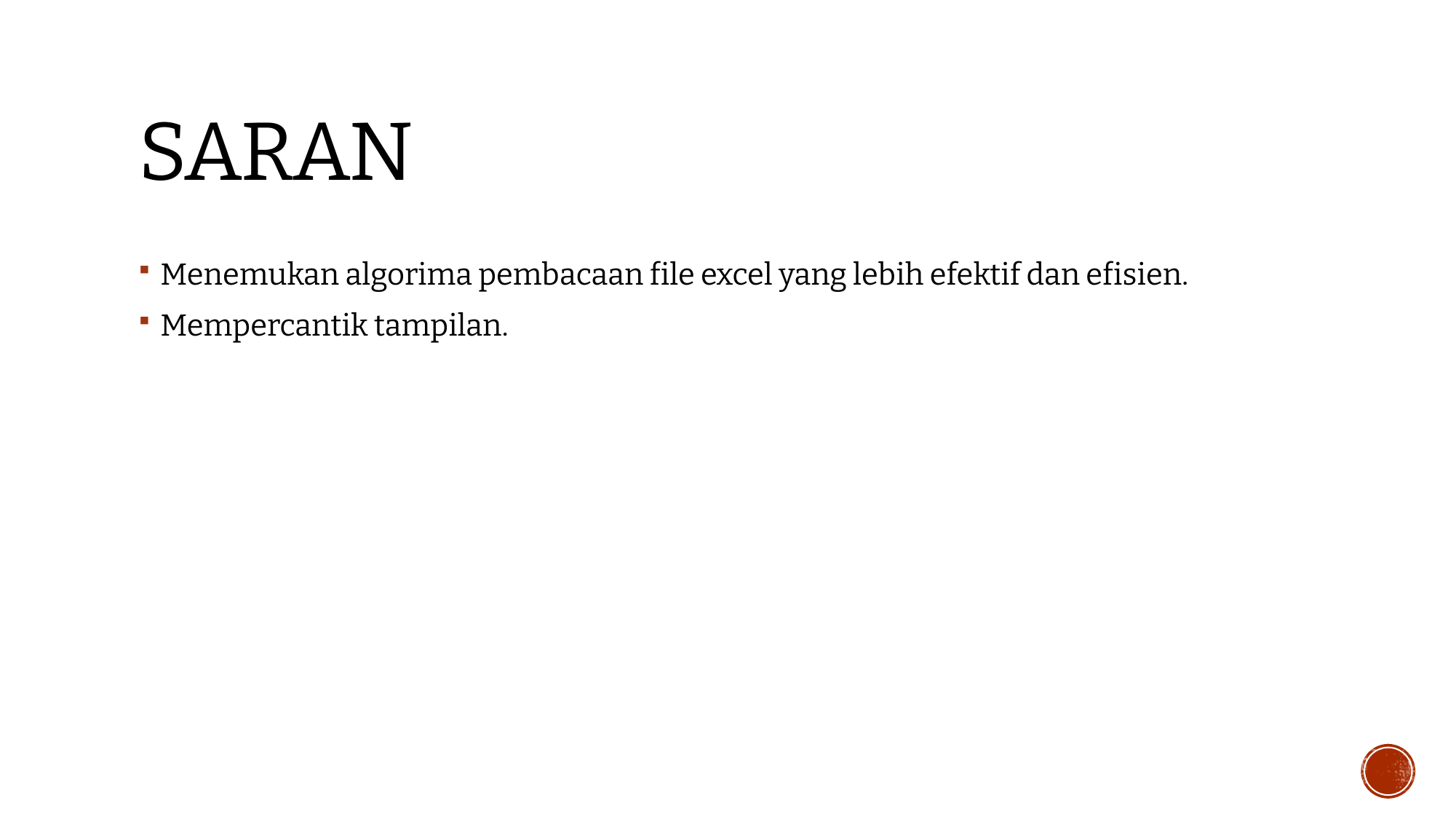

# Saran
Menemukan algorima pembacaan file excel yang lebih efektif dan efisien.
Mempercantik tampilan.